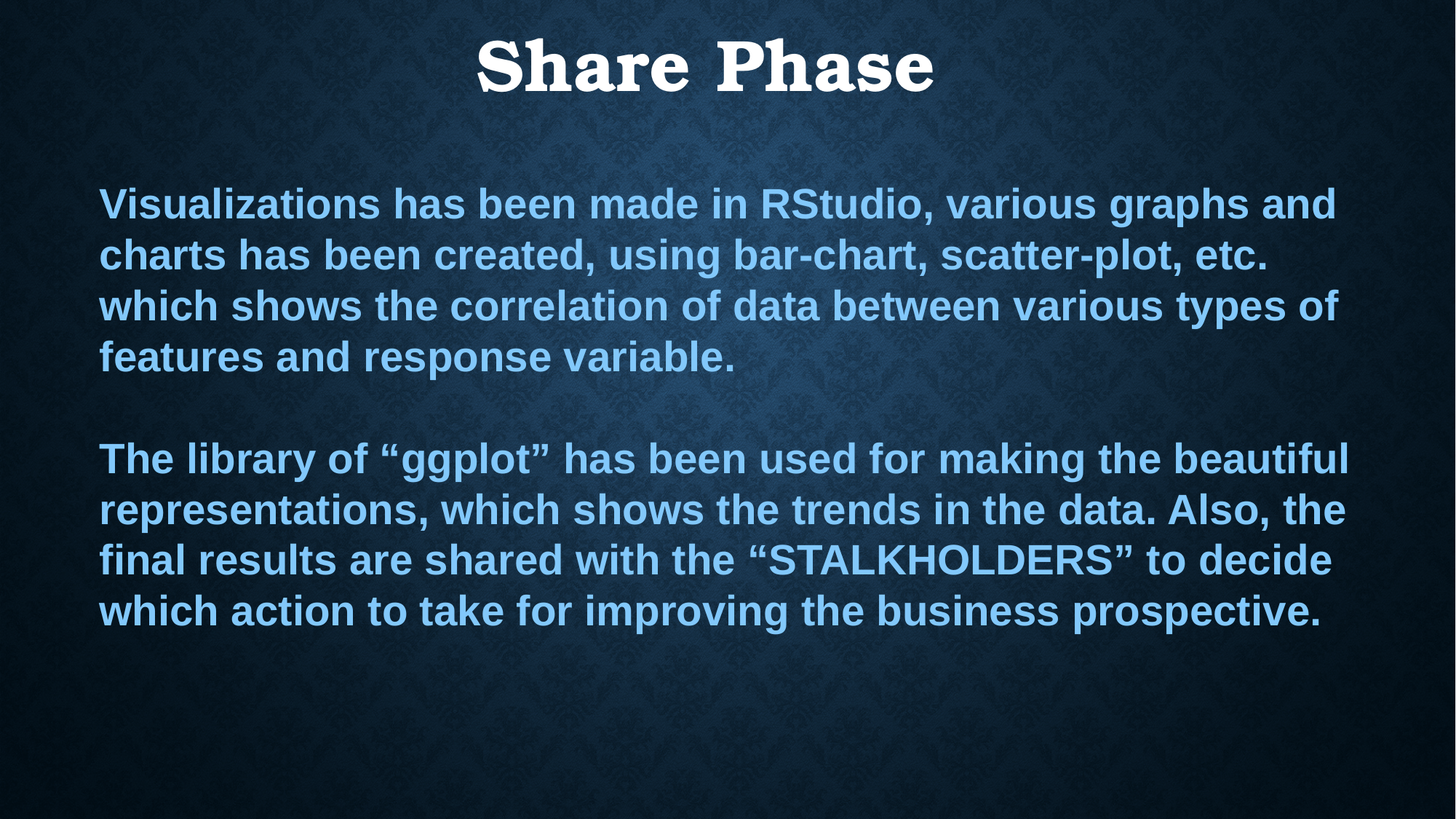

Share Phase
# Visualizations has been made in RStudio, various graphs and charts has been created, using bar-chart, scatter-plot, etc. which shows the correlation of data between various types of features and response variable. The library of “ggplot” has been used for making the beautiful representations, which shows the trends in the data. Also, the final results are shared with the “STALKHOLDERS” to decide which action to take for improving the business prospective.